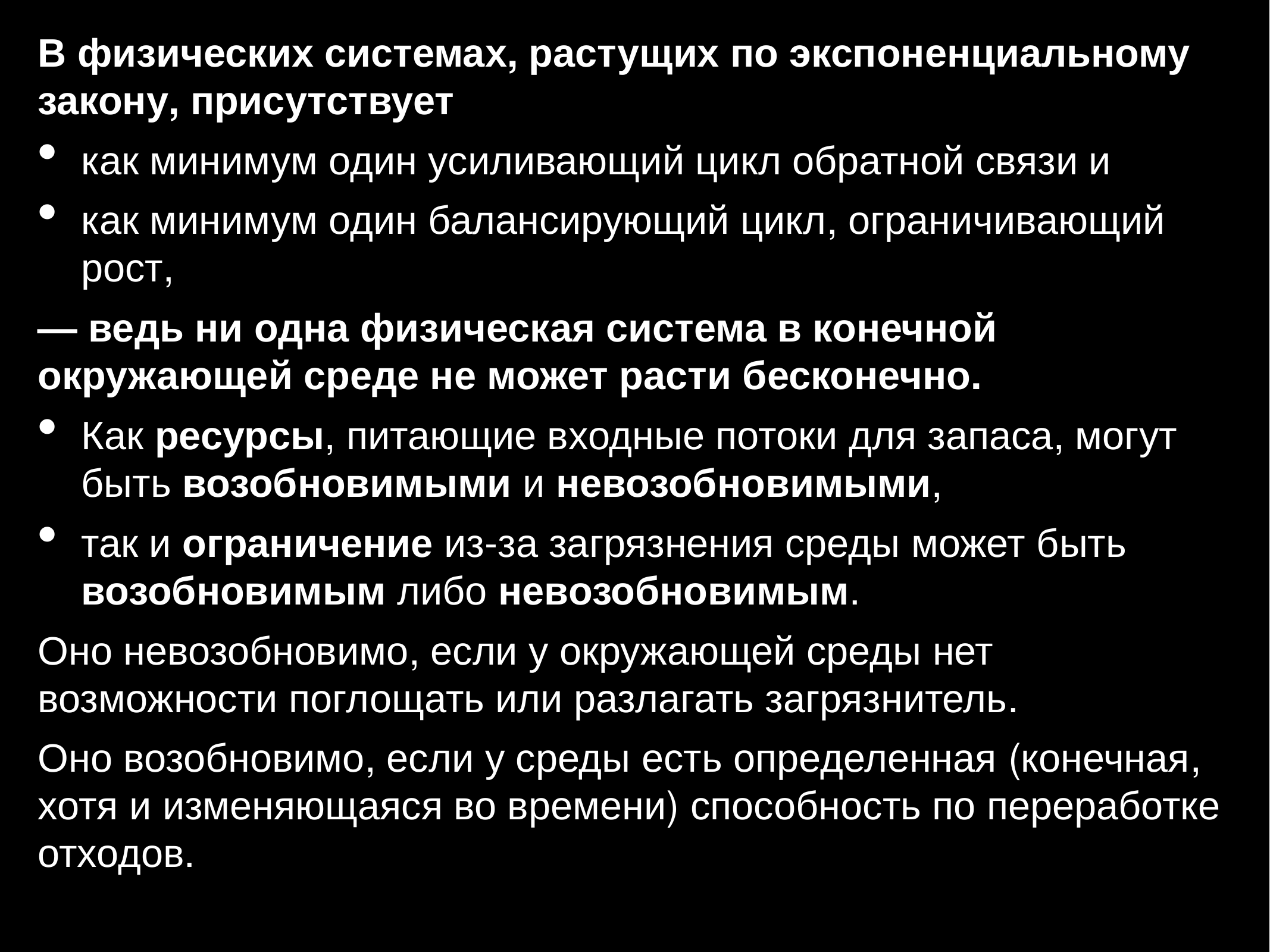

33
В физических системах, растущих по экспоненциальному закону, присутствует
как минимум один усиливающий цикл обратной связи и
как минимум один балансирующий цикл, ограничивающий рост,
— ведь ни одна физическая система в конечной окружающей среде не может расти бесконечно.
Как ресурсы, питающие входные потоки для запаса, могут быть возобновимыми и невозобновимыми,
так и ограничение из-за загрязнения среды может быть возобновимым либо невозобновимым.
Оно невозобновимо, если у окружающей среды нет возможности поглощать или разлагать загрязнитель.
Оно возобновимо, если у среды есть определенная (конечная, хотя и изменяющаяся во времени) способность по переработке отходов.